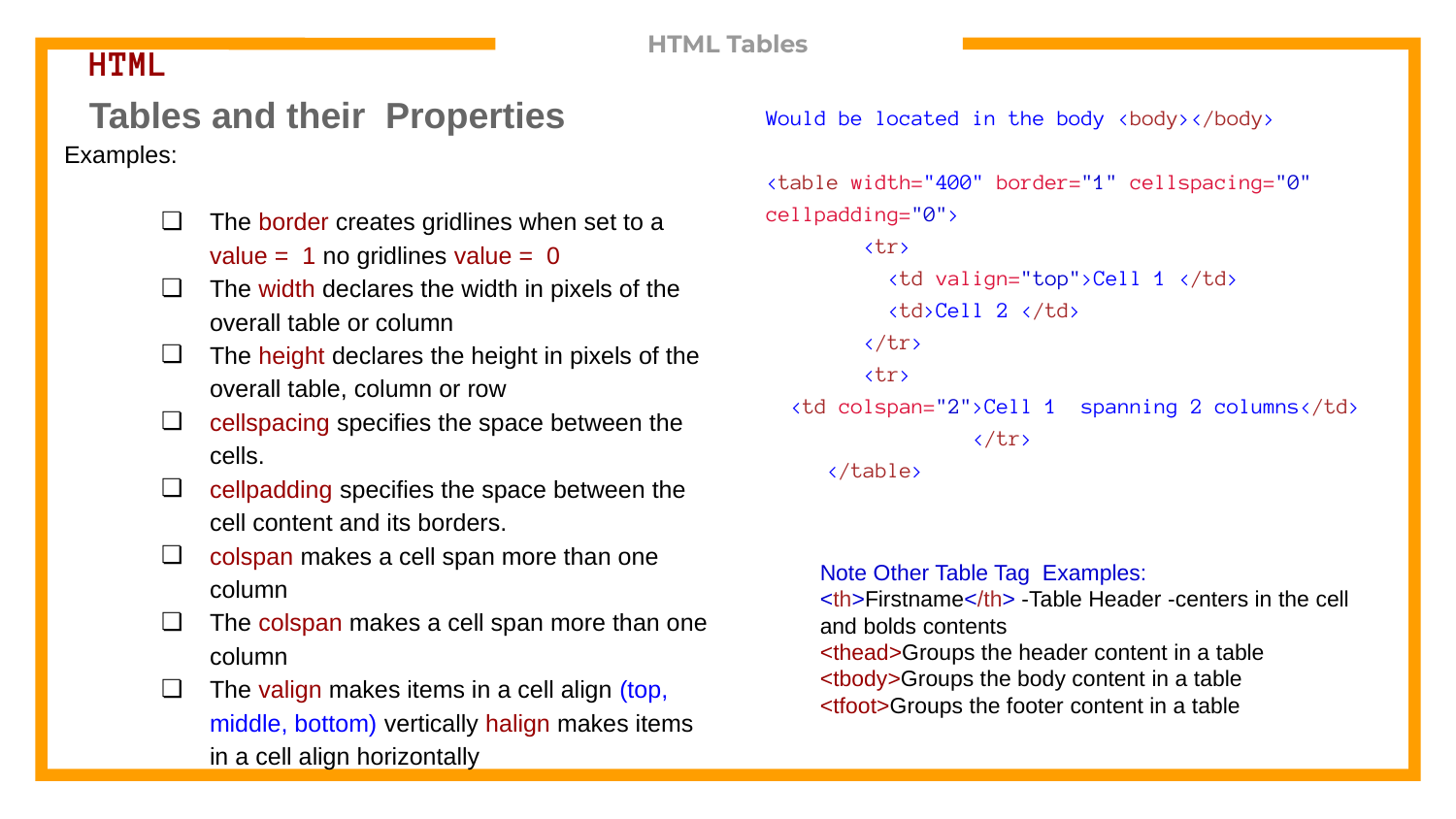

# HTML Tables
Would be located in the body <body></body>

<table width="400" border="1" cellspacing="0" cellpadding="0">
        <tr>
          <td valign="top">Cell 1 </td>
          <td>Cell 2 </td>
        </tr>
        <tr>
  <td colspan="2">Cell 1  spanning 2 columns</td>
                 </tr>
     </table>

HTML
Tables and their  Properties

Examples:

The border creates gridlines when set to a value =  1 no gridlines value =  0
The width declares the width in pixels of the overall table or column
The height declares the height in pixels of the overall table, column or row
cellspacing specifies the space between the cells.
cellpadding specifies the space between the cell content and its borders.
colspan makes a cell span more than one column
The colspan makes a cell span more than one column
The valign makes items in a cell align (top, middle, bottom) vertically halign makes items in a cell align horizontally
Note Other Table Tag  Examples:
<th>Firstname</th> -Table Header -centers in the cell and bolds contents
<thead>Groups the header content in a table
<tbody>Groups the body content in a table
<tfoot>Groups the footer content in a table